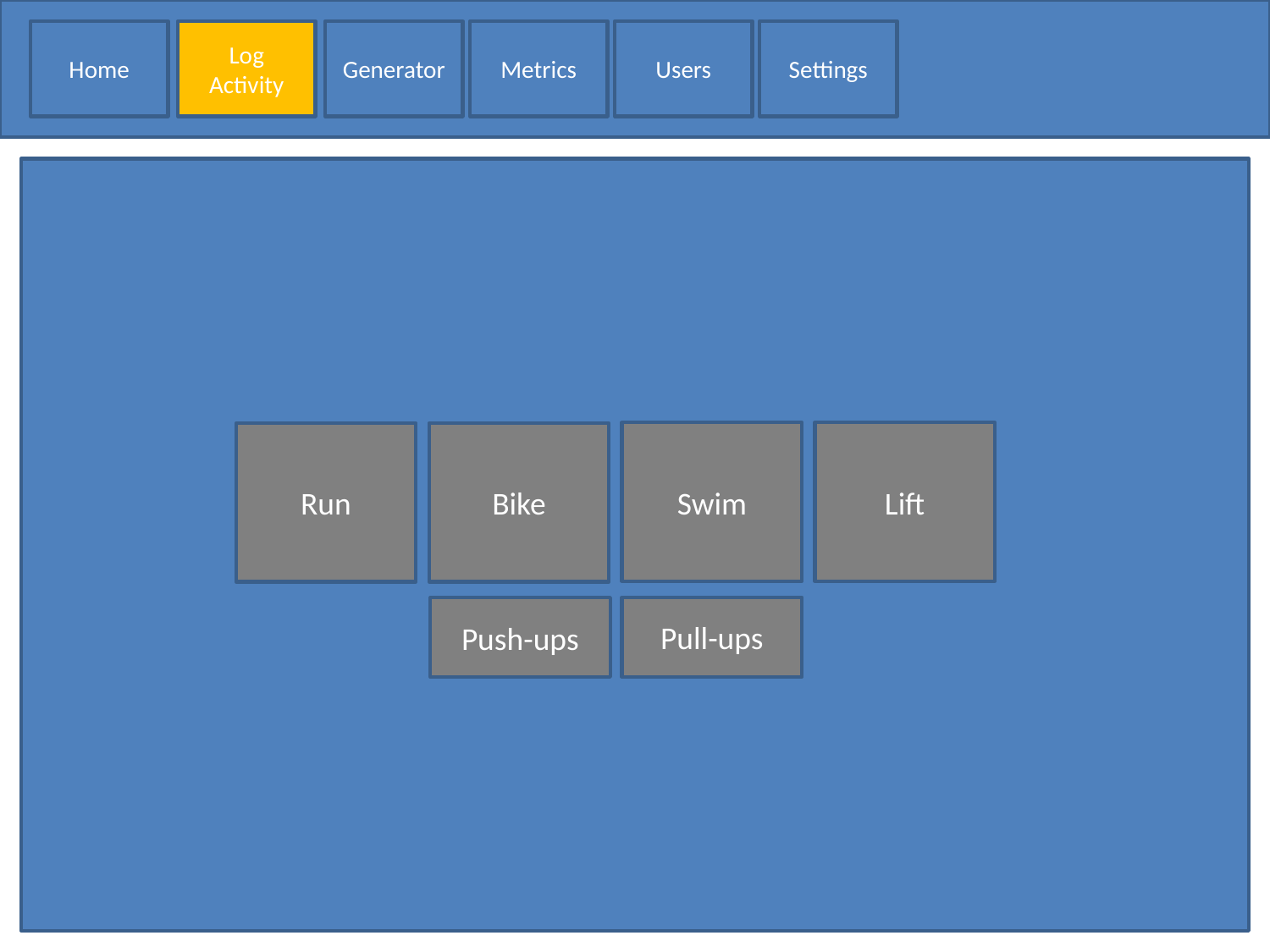

Home
Log Activity
Generator
Metrics
Users
Settings

Swim
Lift
Run
Bike
Pull-ups
Push-ups